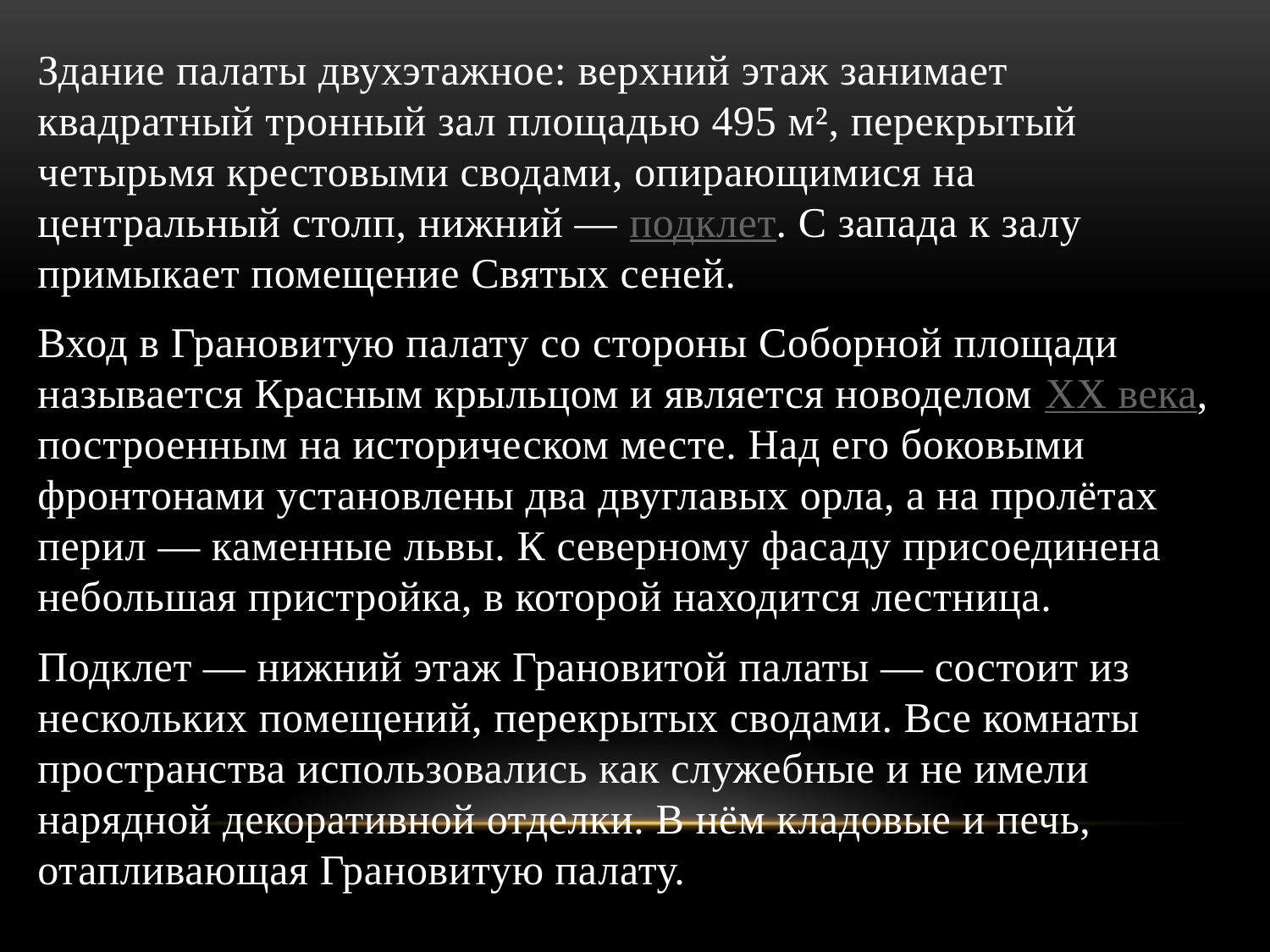

Здание палаты двухэтажное: верхний этаж занимает квадратный тронный зал площадью 495 м², перекрытый четырьмя крестовыми сводами, опирающимися на центральный столп, нижний — подклет. С запада к залу примыкает помещение Святых сеней.
Вход в Грановитую палату со стороны Соборной площади называется Красным крыльцом и является новоделом XX века, построенным на историческом месте. Над его боковыми фронтонами установлены два двуглавых орла, а на пролётах перил — каменные львы. К северному фасаду присоединена небольшая пристройка, в которой находится лестница.
Подклет — нижний этаж Грановитой палаты — состоит из нескольких помещений, перекрытых сводами. Все комнаты пространства использовались как служебные и не имели нарядной декоративной отделки. В нём кладовые и печь, отапливающая Грановитую палату.